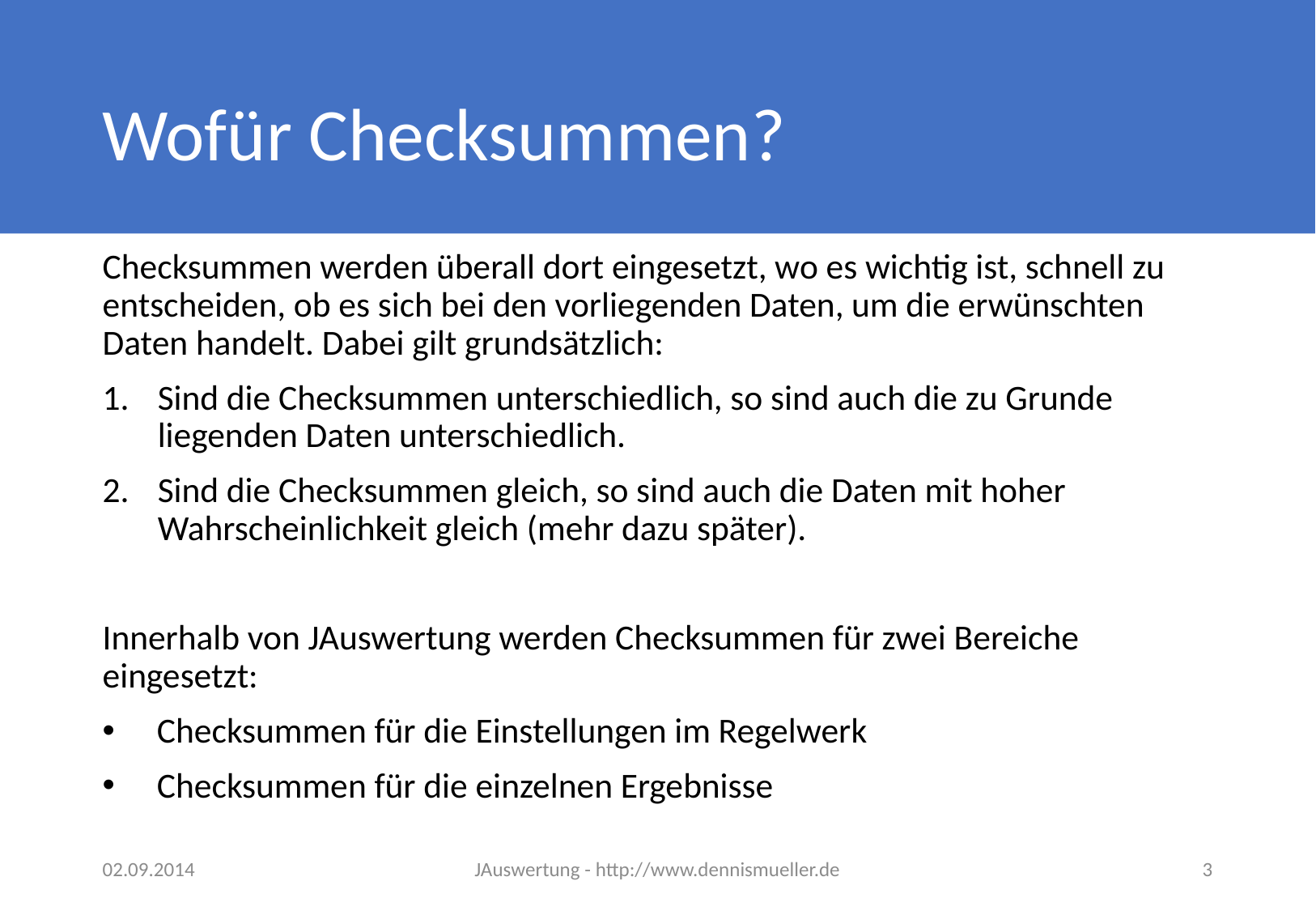

# Wofür Checksummen?
Checksummen werden überall dort eingesetzt, wo es wichtig ist, schnell zu entscheiden, ob es sich bei den vorliegenden Daten, um die erwünschten Daten handelt. Dabei gilt grundsätzlich:
Sind die Checksummen unterschiedlich, so sind auch die zu Grunde liegenden Daten unterschiedlich.
Sind die Checksummen gleich, so sind auch die Daten mit hoher Wahrscheinlichkeit gleich (mehr dazu später).

Innerhalb von JAuswertung werden Checksummen für zwei Bereiche eingesetzt:
Checksummen für die Einstellungen im Regelwerk
Checksummen für die einzelnen Ergebnisse

02.09.2014
JAuswertung - http://www.dennismueller.de
3